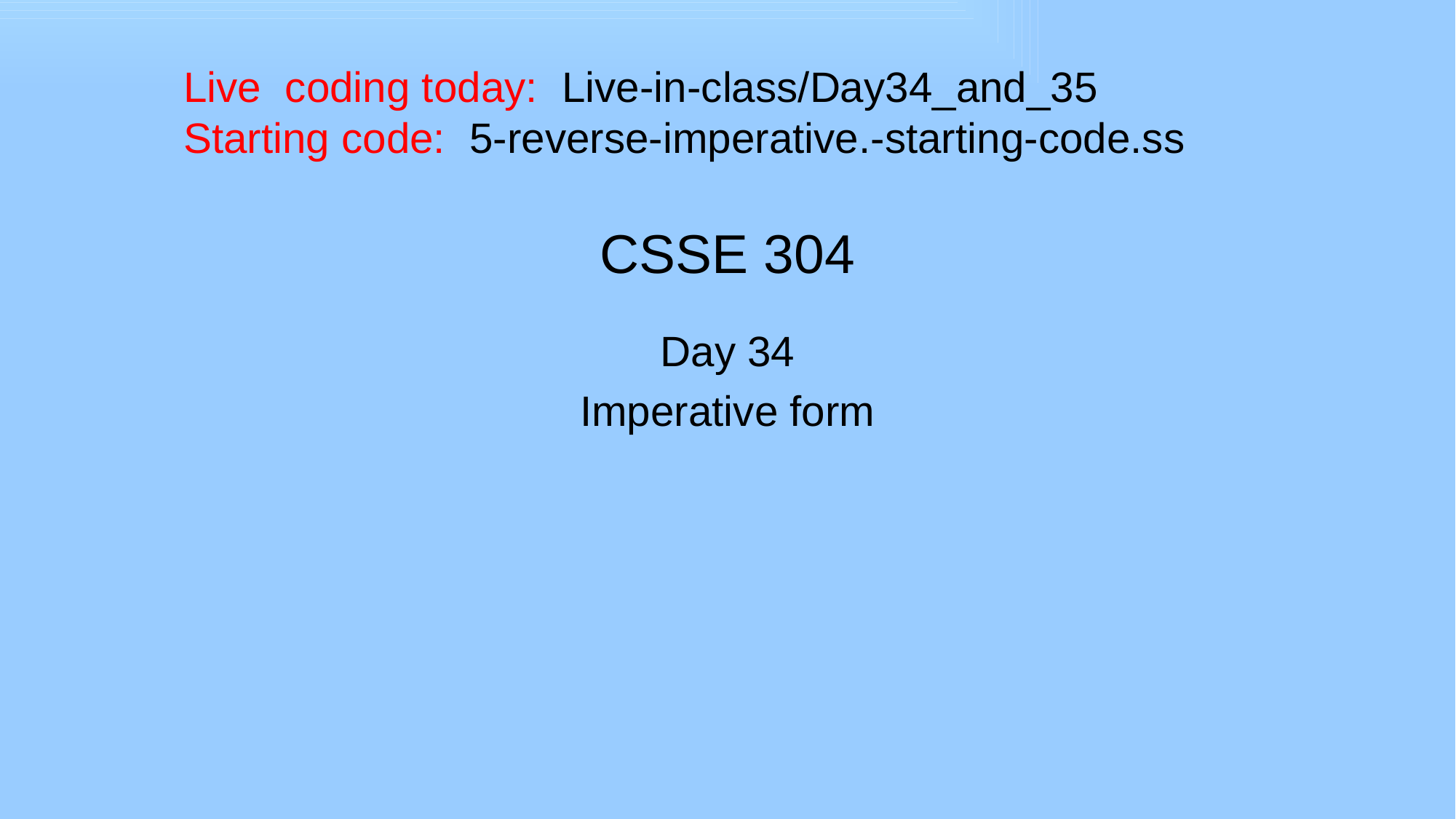

Live  coding today:  Live-in-class/Day34_and_35
Starting code:  5-reverse-imperative.-starting-code.ss
# CSSE 304
Day 34
Imperative form